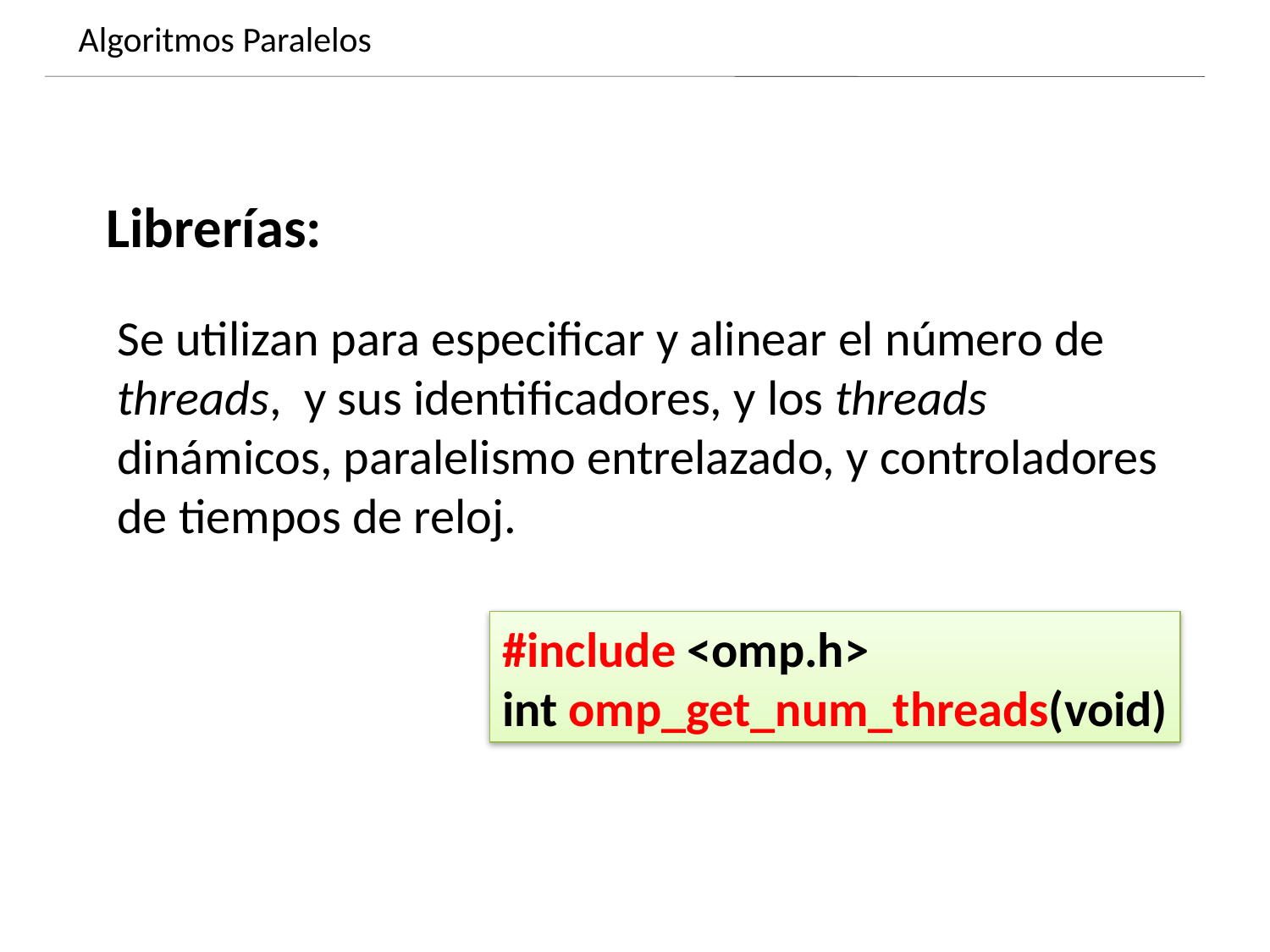

Algoritmos Paralelos
Dynamics of growing SMBHs in galaxy cores

Librerías:
Se utilizan para especificar y alinear el número de threads,  y sus identificadores, y los threads dinámicos, paralelismo entrelazado, y controladores de tiempos de reloj.
#include <omp.h>
int omp_get_num_threads(void)